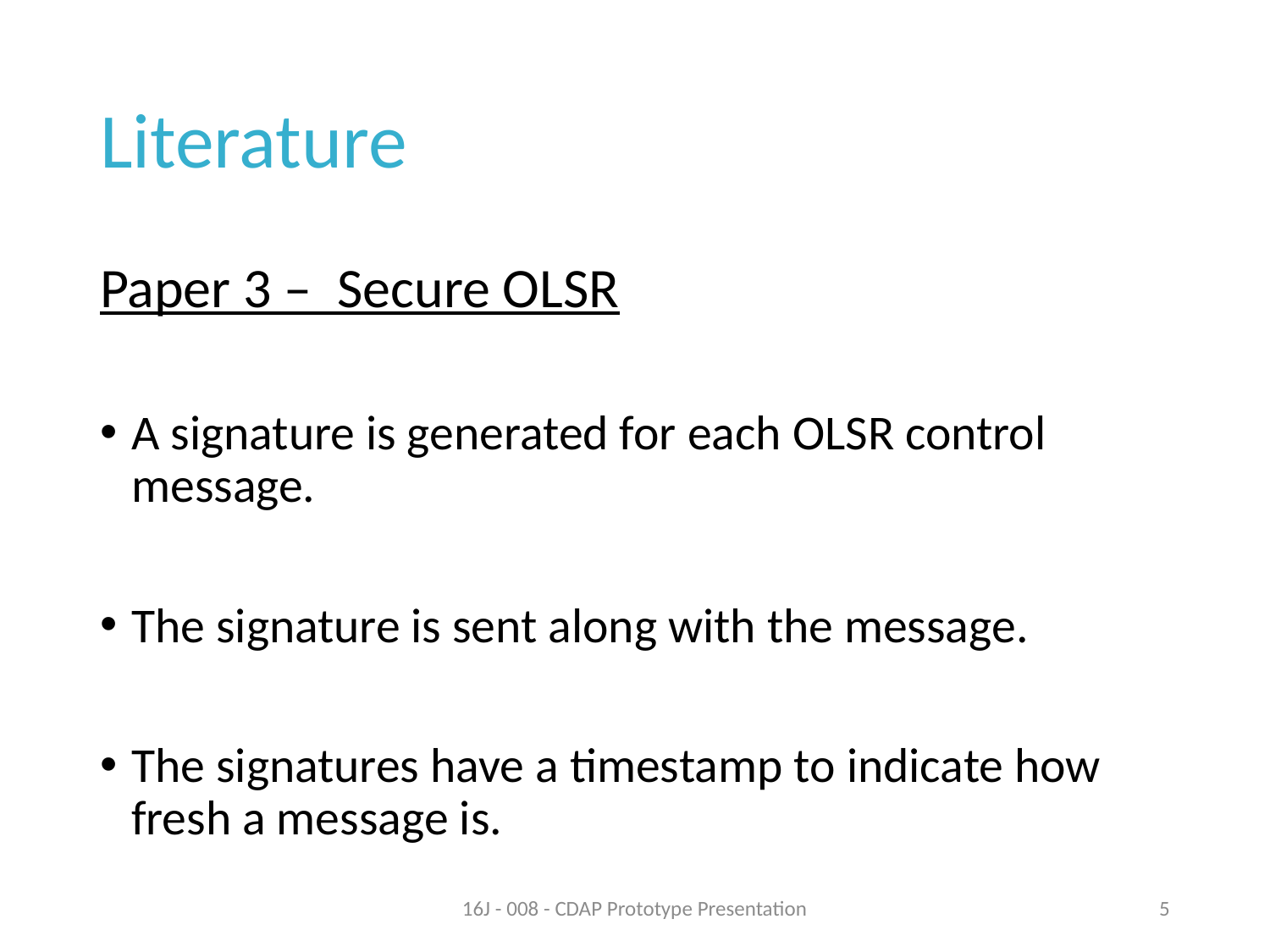

# Literature
Paper 3 –  Secure OLSR

A signature is generated for each OLSR control message.

The signature is sent along with the message.

The signatures have a timestamp to indicate how fresh a message is.
16J - 008 - CDAP Prototype Presentation
5